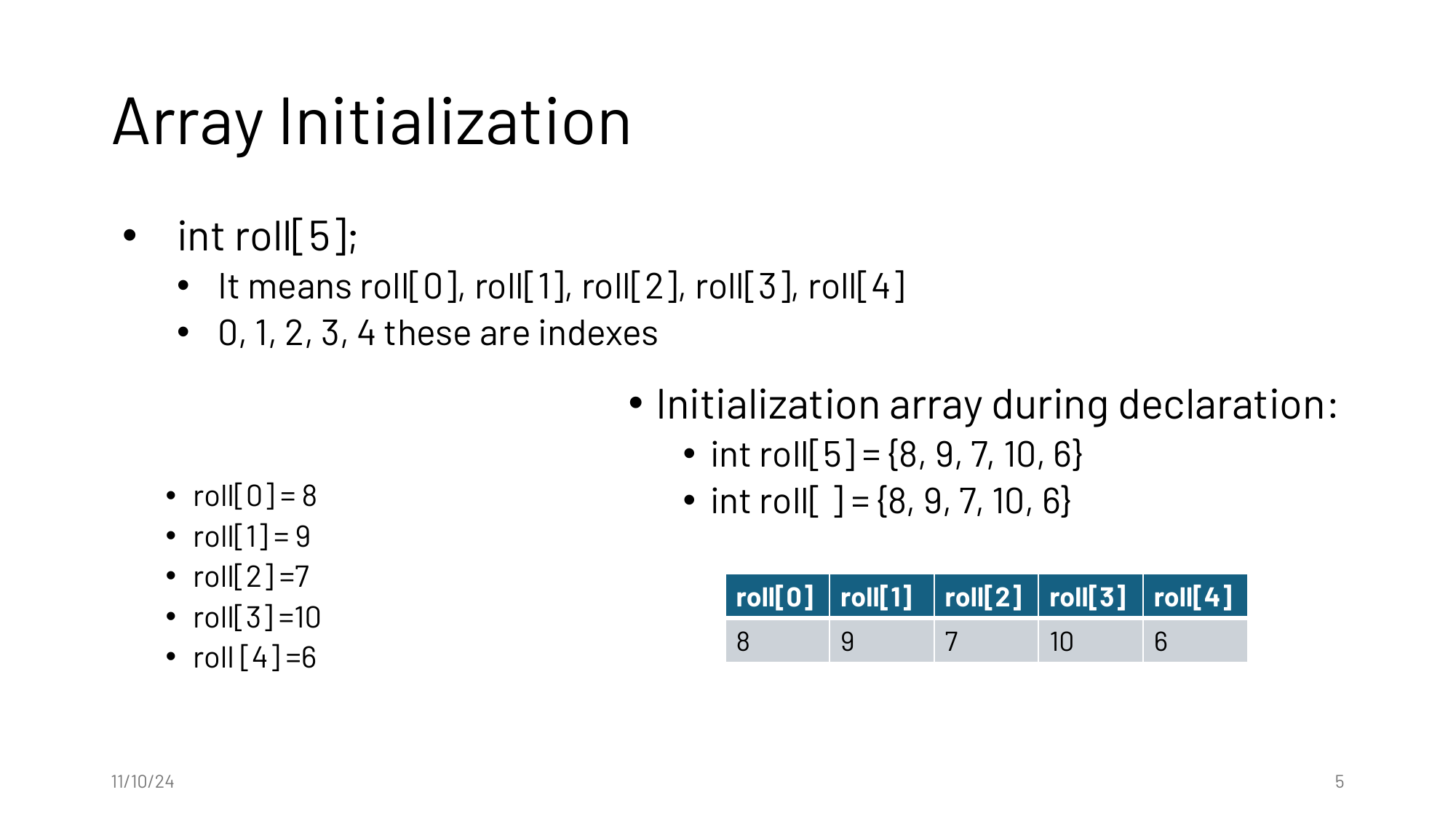

# Array Initialization
int roll[5];
It means roll[0], roll[1], roll[2], roll[3], roll[4]
0, 1, 2, 3, 4 these are indexes
Initialization array during declaration:
int roll[5] = {8, 9, 7, 10, 6}
int roll[ ] = {8, 9, 7, 10, 6}

roll[0] = 8
roll[1] = 9
roll[2] =7
roll[3] =10
roll [4] =6
| roll[0] | roll[1] | roll[2] | roll[3] | roll[4] |
| --- | --- | --- | --- | --- |
| 8 | 9 | 7 | 10 | 6 |
11/10/24
5